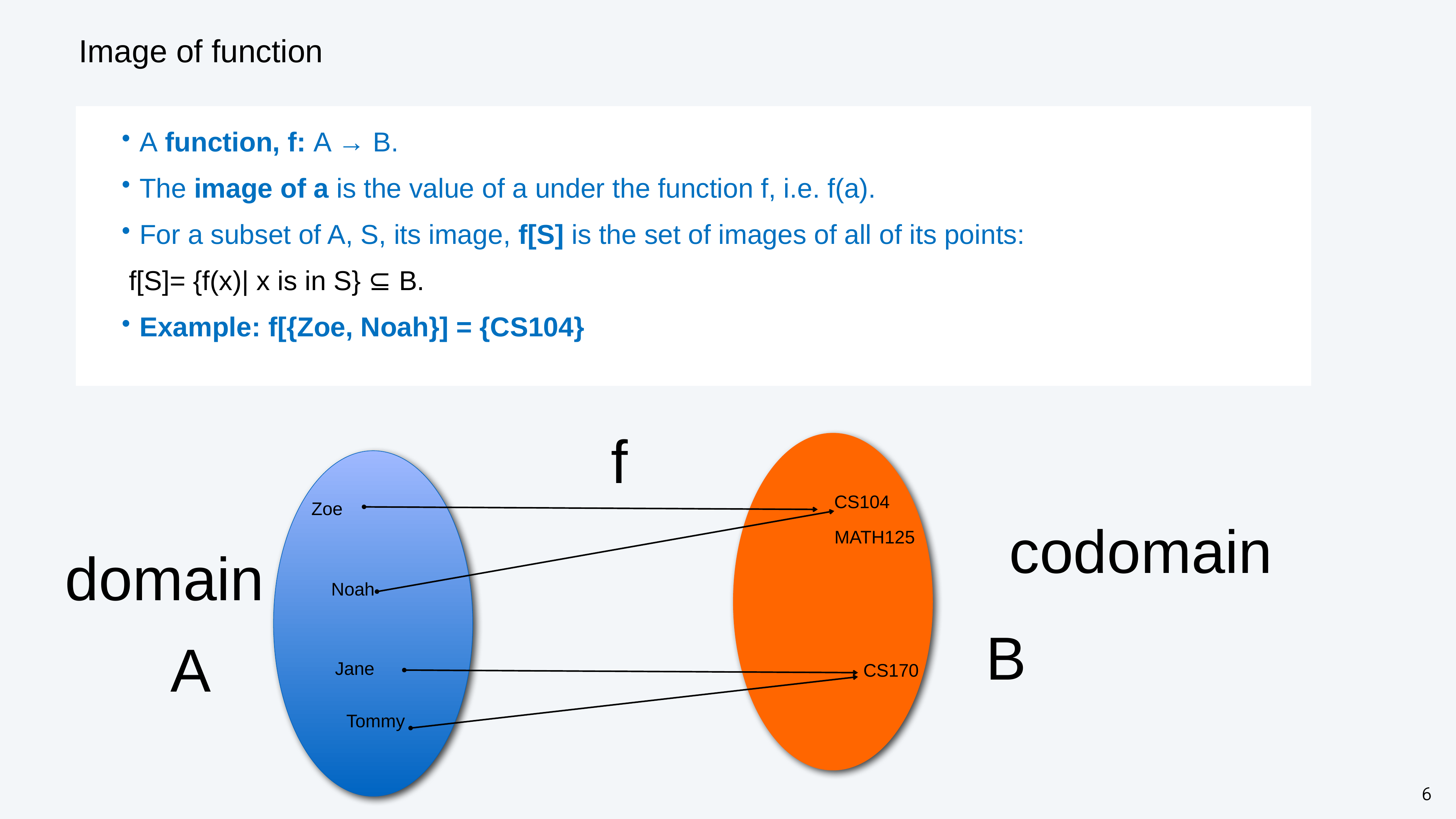

# Image of function
A function, f: A → B.
The image of a is the value of a under the function f, i.e. f(a).
For a subset of A, S, its image, f[S] is the set of images of all of its points:
 f[S]= {f(x)| x is in S} ⊆ B.
Example: f[{Zoe, Noah}] = {CS104}

f

CS104
Zoe
codomain
MATH125
domain
Noah
B
A
Jane
CS170
Tommy
6